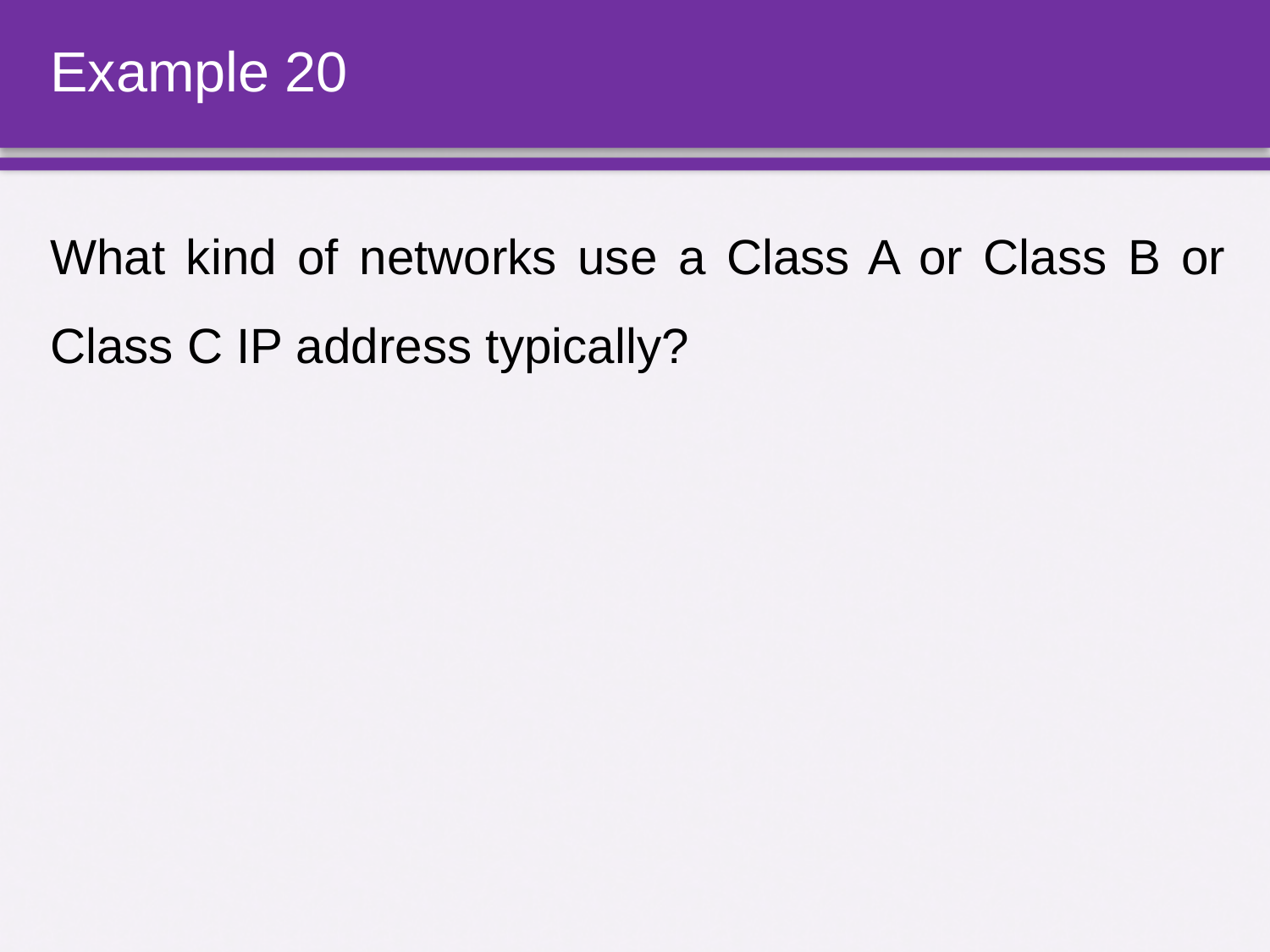

# Example 20
What kind of networks use a Class A or Class B or Class C IP address typically?